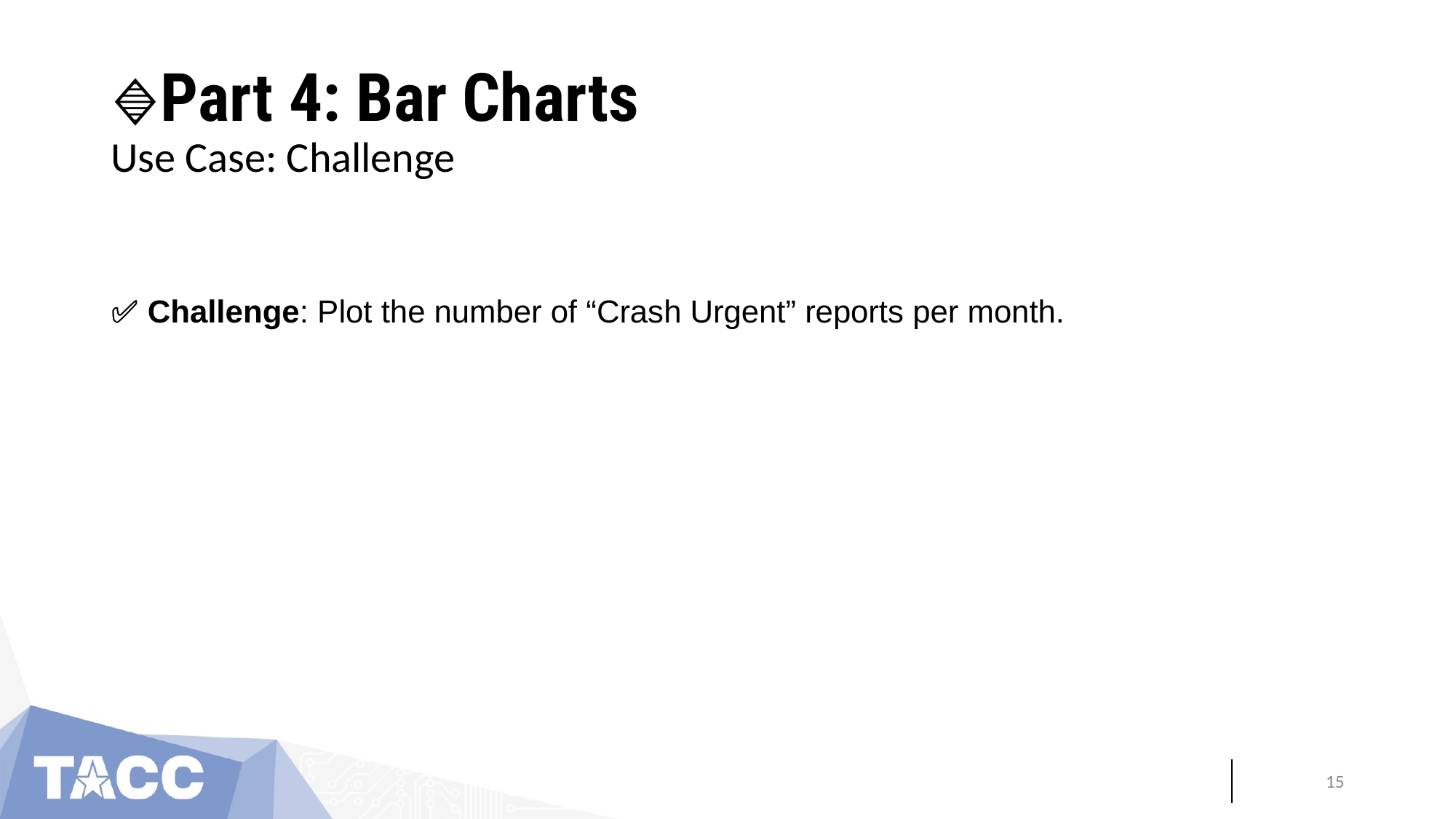

# 🔹Part 4: Bar Charts
Use Case: Challenge

✅ Challenge: Plot the number of “Crash Urgent” reports per month.
15